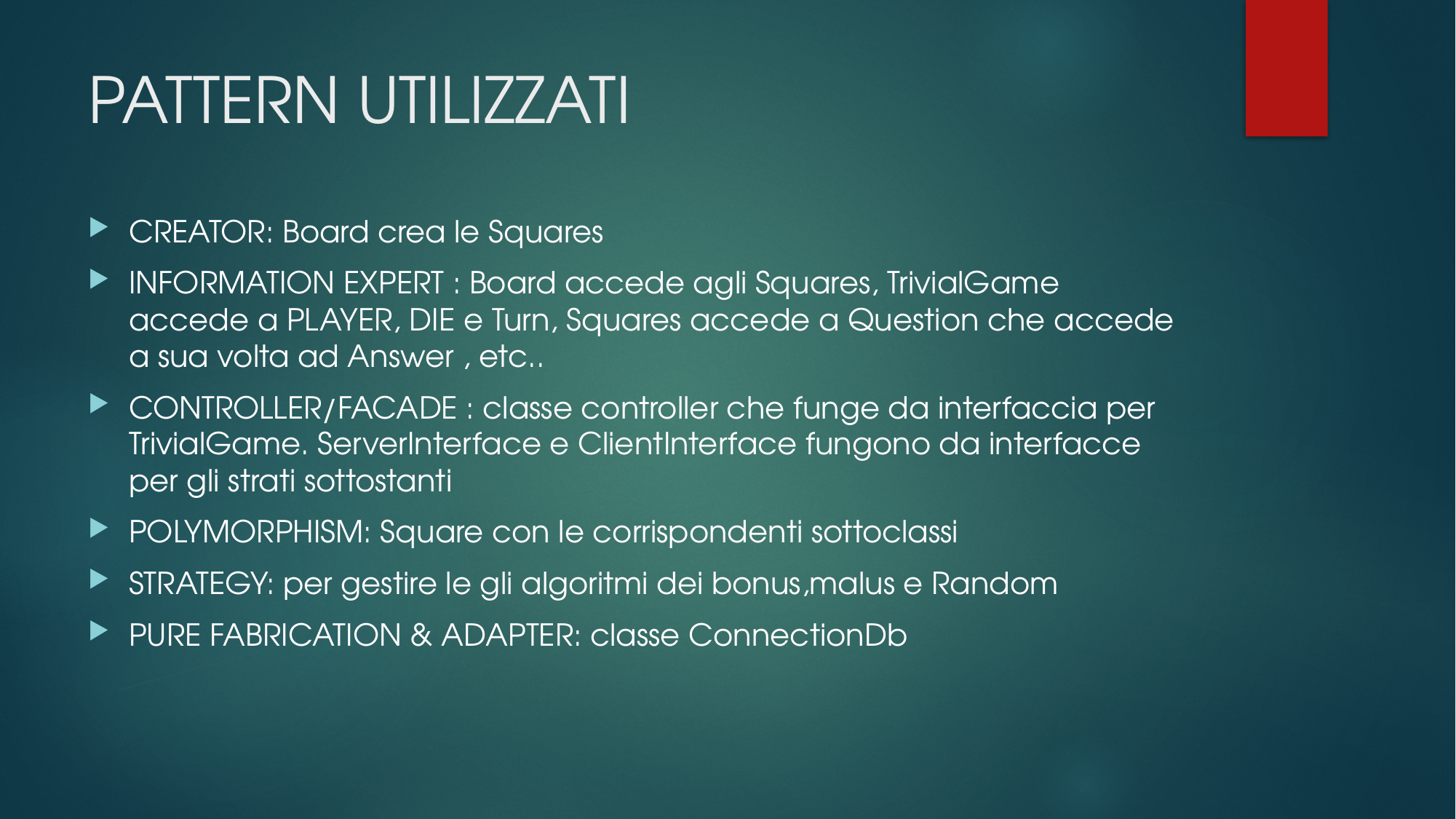

# PATTERN UTILIZZATI
CREATOR: Board crea le Squares
INFORMATION EXPERT : Board accede agli Squares, TrivialGame accede a PLAYER, DIE e Turn, Squares accede a Question che accede a sua volta ad Answer , etc..
CONTROLLER/FACADE : classe controller che funge da interfaccia per TrivialGame. ServerInterface e ClientInterface fungono da interfacce per gli strati sottostanti
POLYMORPHISM: Square con le corrispondenti sottoclassi
STRATEGY: per gestire le gli algoritmi dei bonus,malus e Random
PURE FABRICATION & ADAPTER: classe ConnectionDb